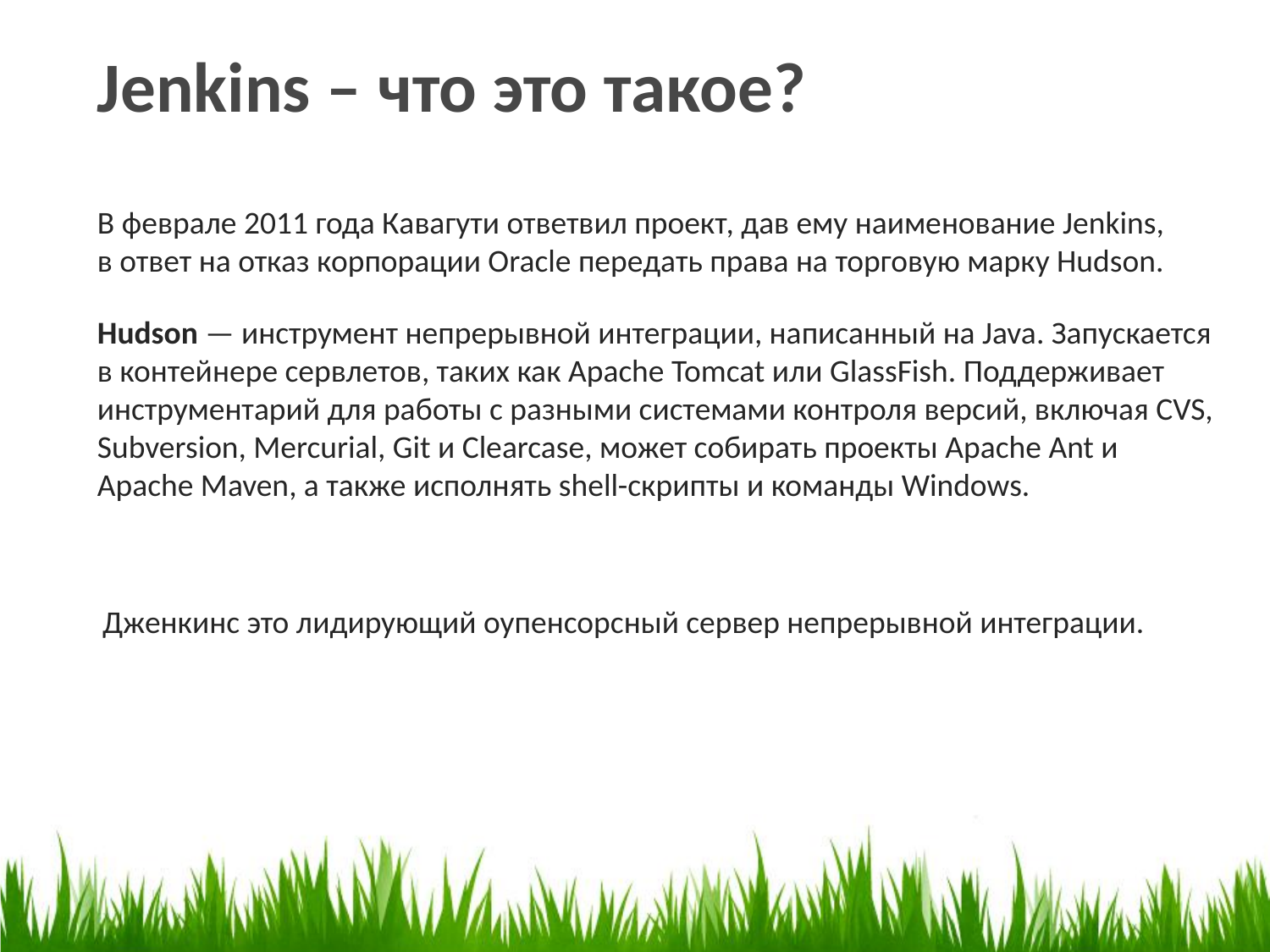

Jenkins – что это такое?
В феврале 2011 года Кавагути ответвил проект, дав ему наименование Jenkins, в ответ на отказ корпорации Oracle передать права на торговую марку Hudson.

Hudson — инструмент непрерывной интеграции, написанный на Java. Запускается в контейнере сервлетов, таких как Apache Tomcat или GlassFish. Поддерживает инструментарий для работы с разными системами контроля версий, включая CVS, Subversion, Mercurial, Git и Clearcase, может собирать проекты Apache Ant и Apache Maven, а также исполнять shell-скрипты и команды Windows.
Дженкинс это лидирующий оупенсорсный сервер непрерывной интеграции.